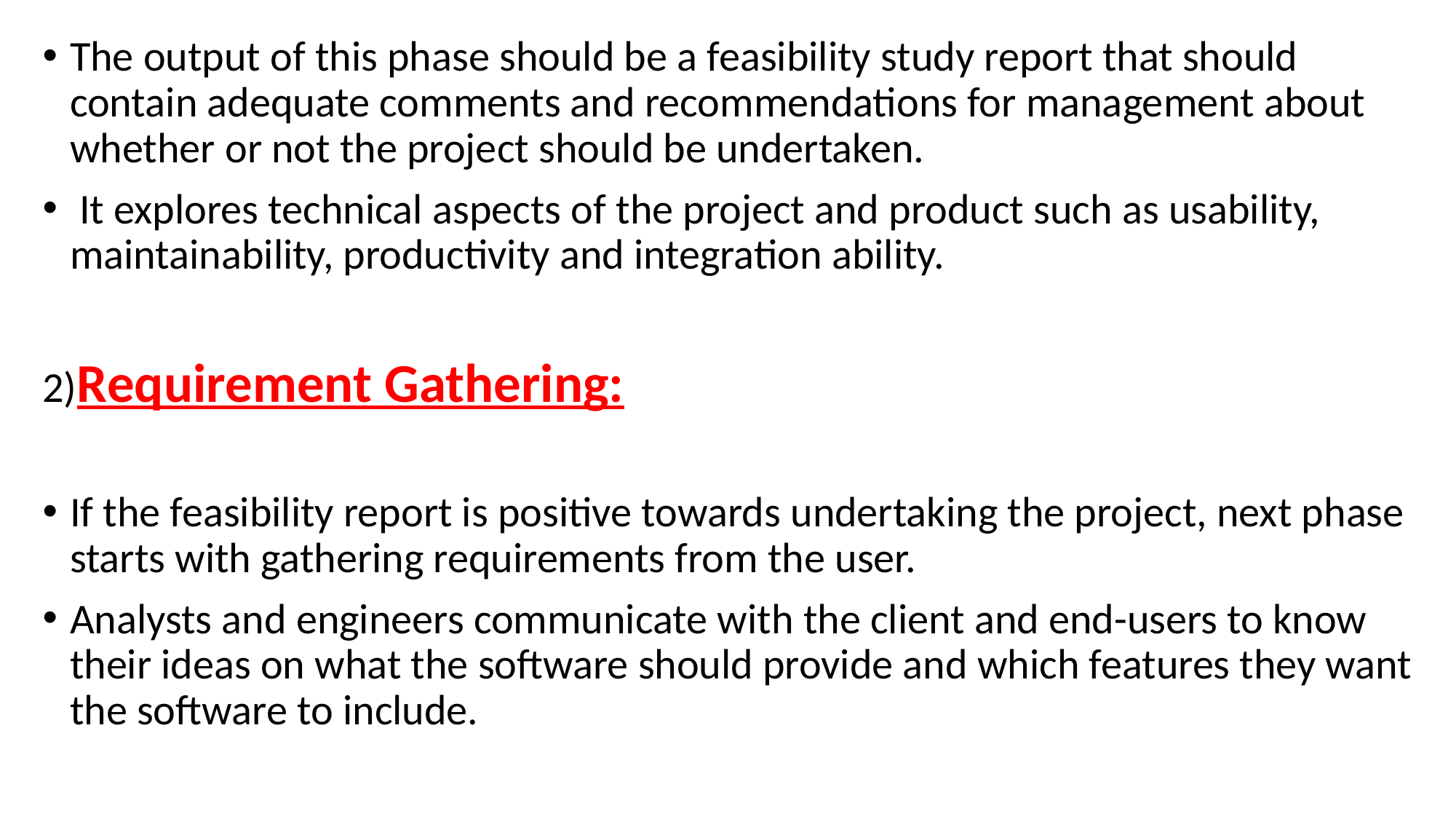

The output of this phase should be a feasibility study report that should contain adequate comments and recommendations for management about whether or not the project should be undertaken.
 It explores technical aspects of the project and product such as usability, maintainability, productivity and integration ability.

2)Requirement Gathering:

If the feasibility report is positive towards undertaking the project, next phase starts with gathering requirements from the user.
Analysts and engineers communicate with the client and end-users to know their ideas on what the software should provide and which features they want the software to include.